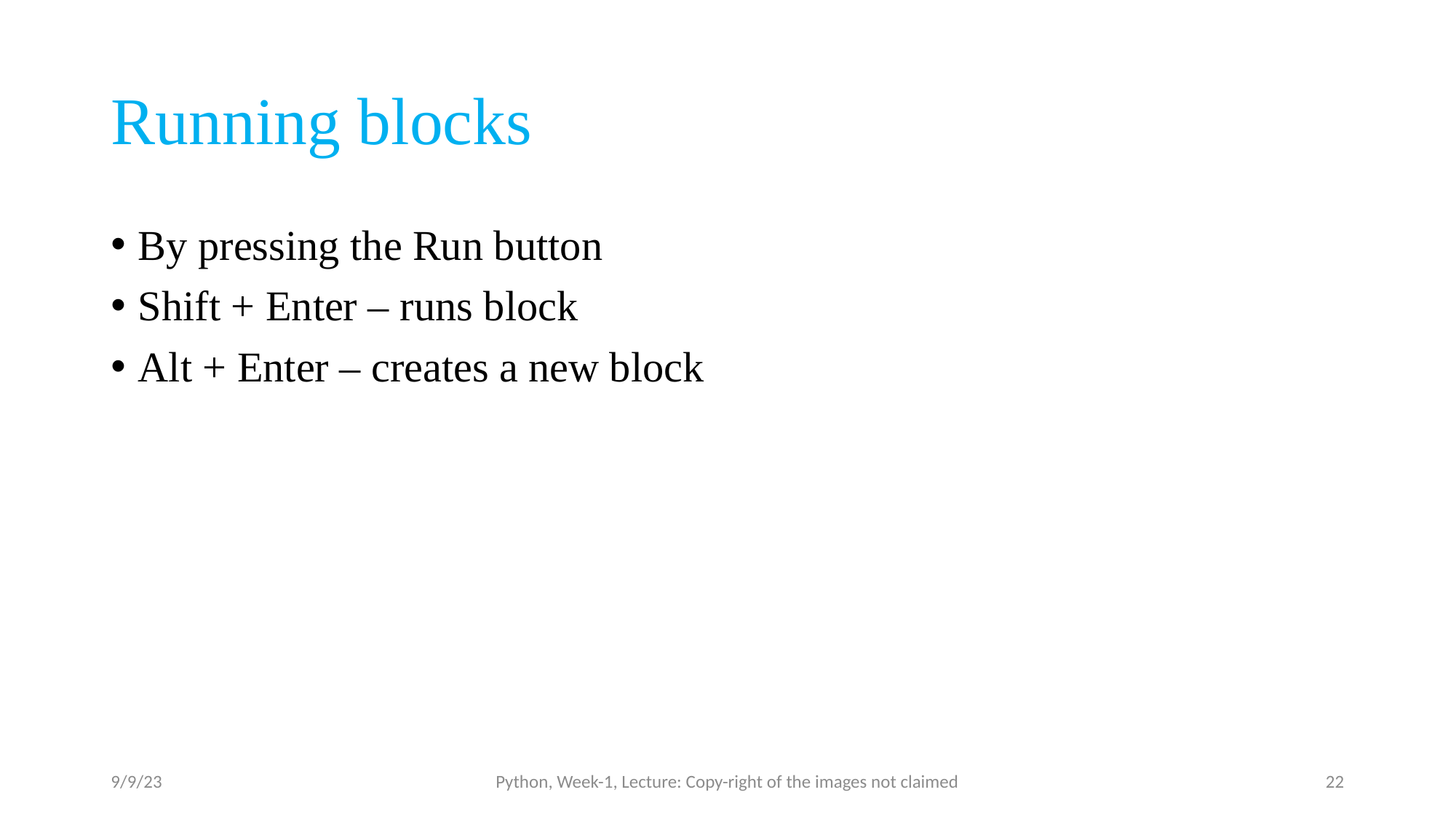

# Running blocks
By pressing the Run button
Shift + Enter – runs block
Alt + Enter – creates a new block

9/9/23
Python, Week-1, Lecture: Copy-right of the images not claimed
22